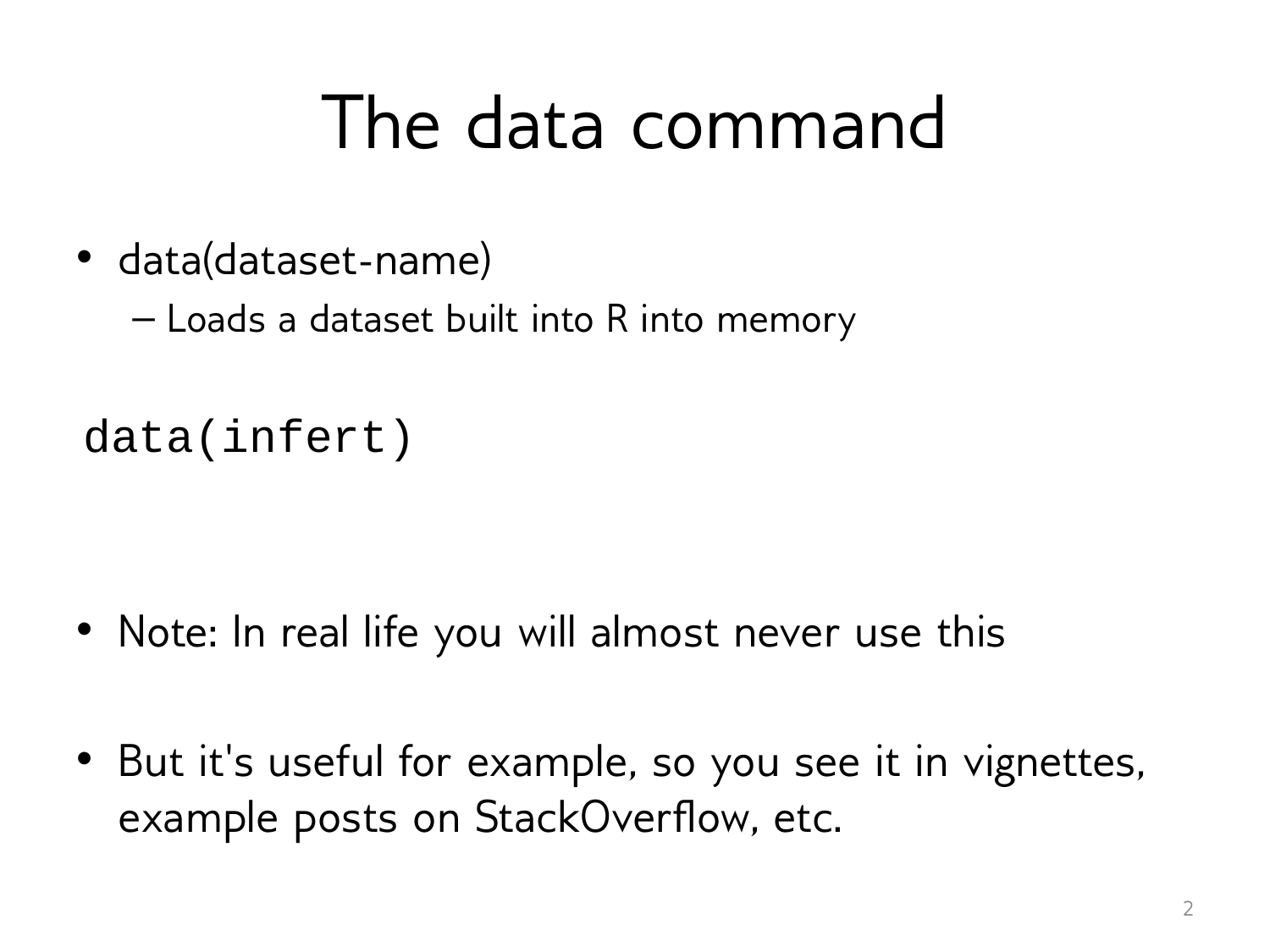

# The data command
data(dataset-name)
Loads a dataset built into R into memory

data(infert)

Note: In real life you will almost never use this

But it's useful for example, so you see it in vignettes, example posts on StackOverflow, etc.
2